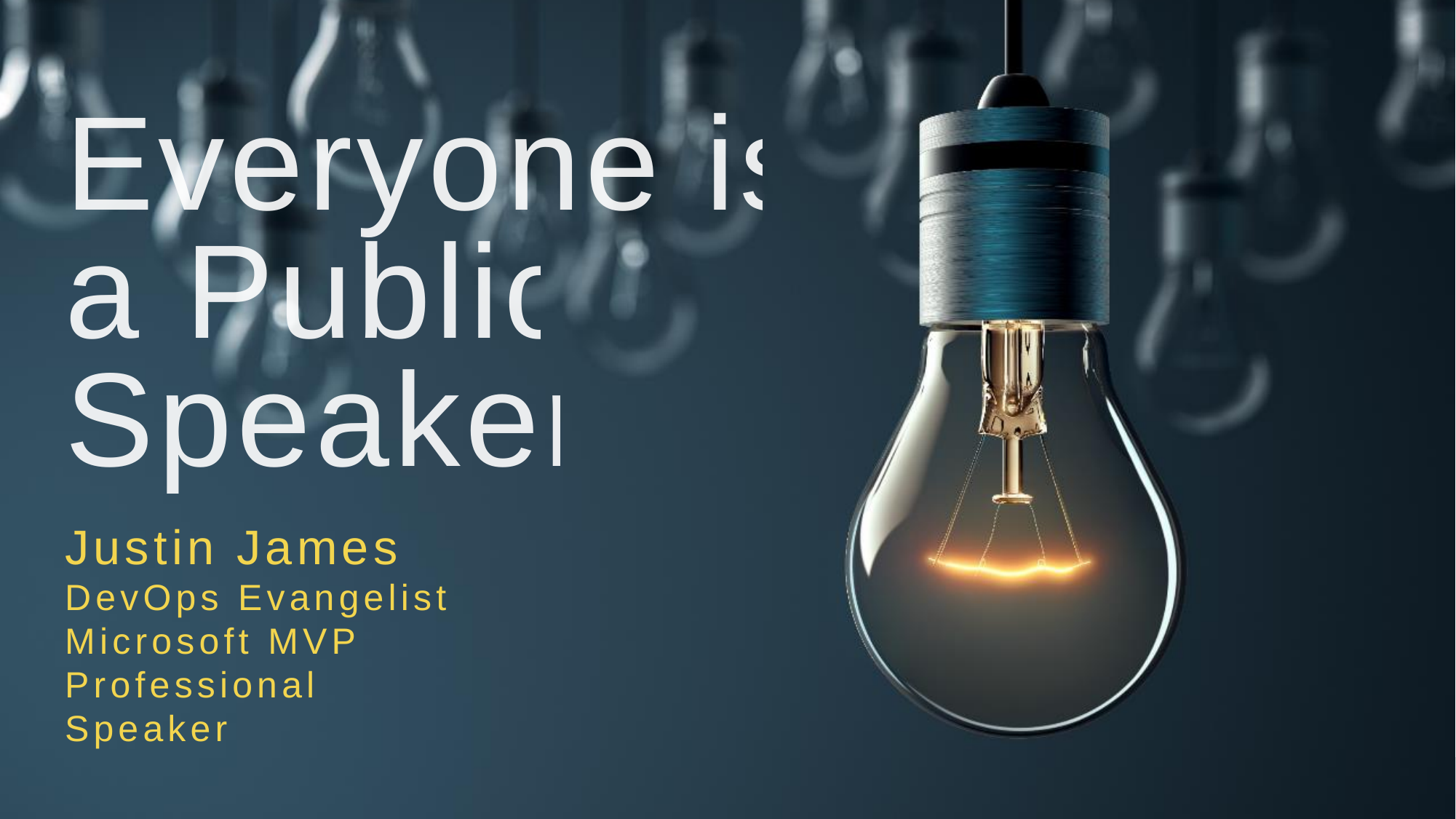

# Everyone is a Public Speaker
Justin James
DevOps Evangelist
Microsoft MVP
Professional Speaker